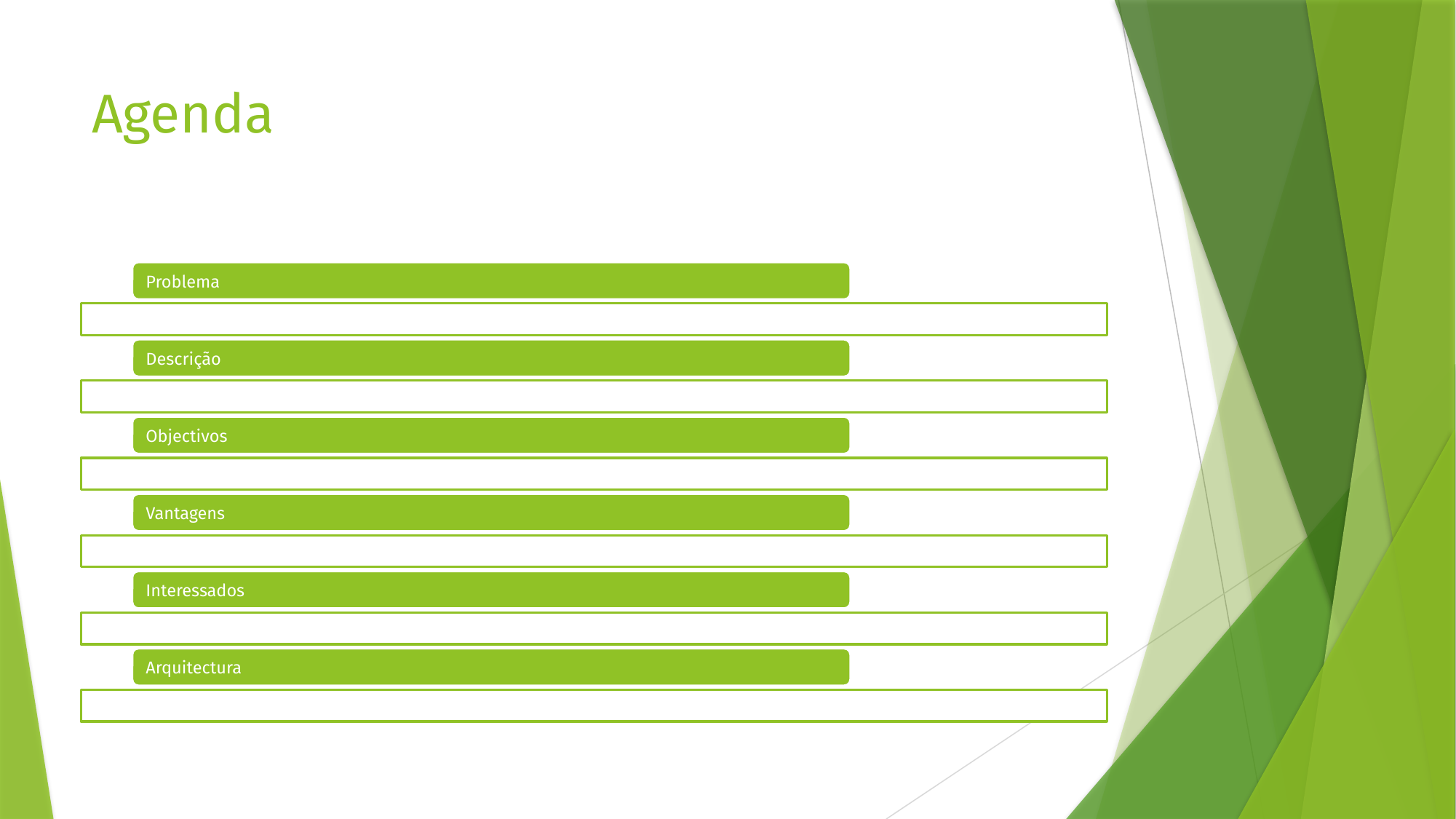

# Agenda
Problema
Descrição
Objectivos
Vantagens
Interessados
Arquitectura